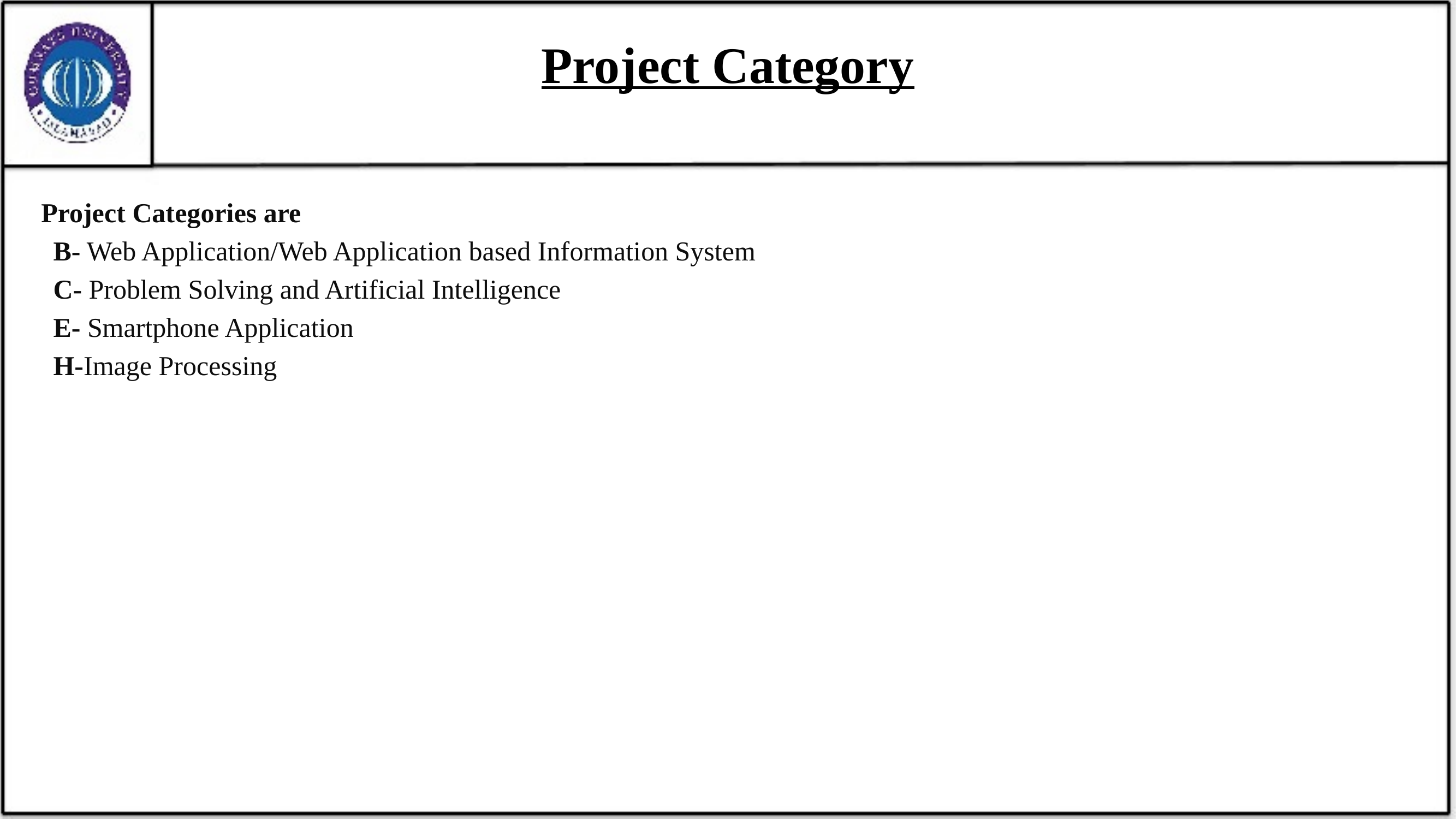

# Project Category
Project Categories are
B- Web Application/Web Application based Information System
C- Problem Solving and Artificial Intelligence
E- Smartphone Application
H-Image Processing

4